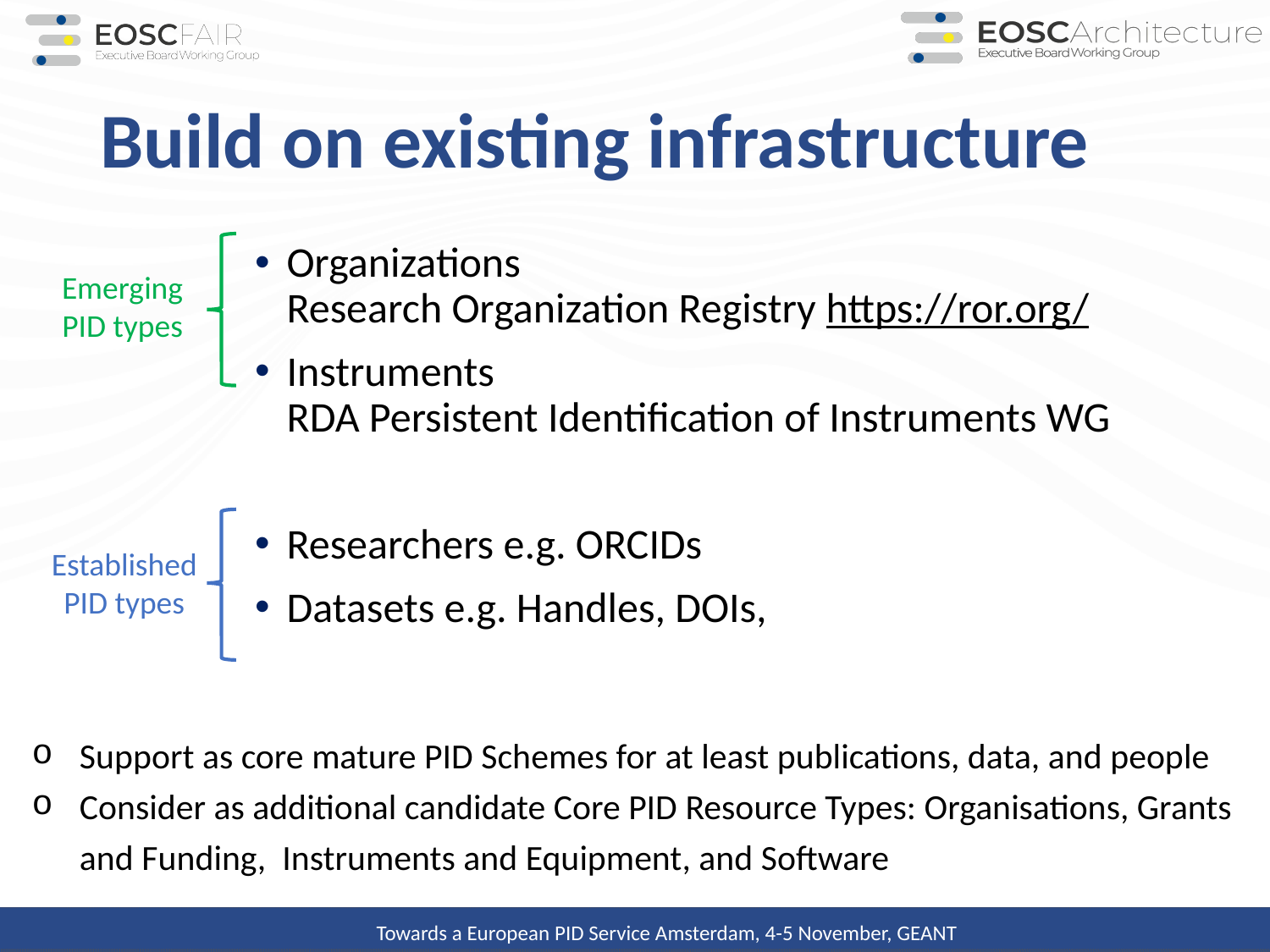

# Build on existing infrastructure

Organizations
Research Organization Registry https://ror.org/
Instruments
RDA Persistent Identification of Instruments WG

Researchers e.g. ORCIDs
Datasets e.g. Handles, DOIs,
Emerging
PID types

Established PID types
Support as core mature PID Schemes for at least publications, data, and people
Consider as additional candidate Core PID Resource Types: Organisations, Grants and Funding,  Instruments and Equipment, and Software
Towards a European PID Service Amsterdam, 4-5 November, GEANT